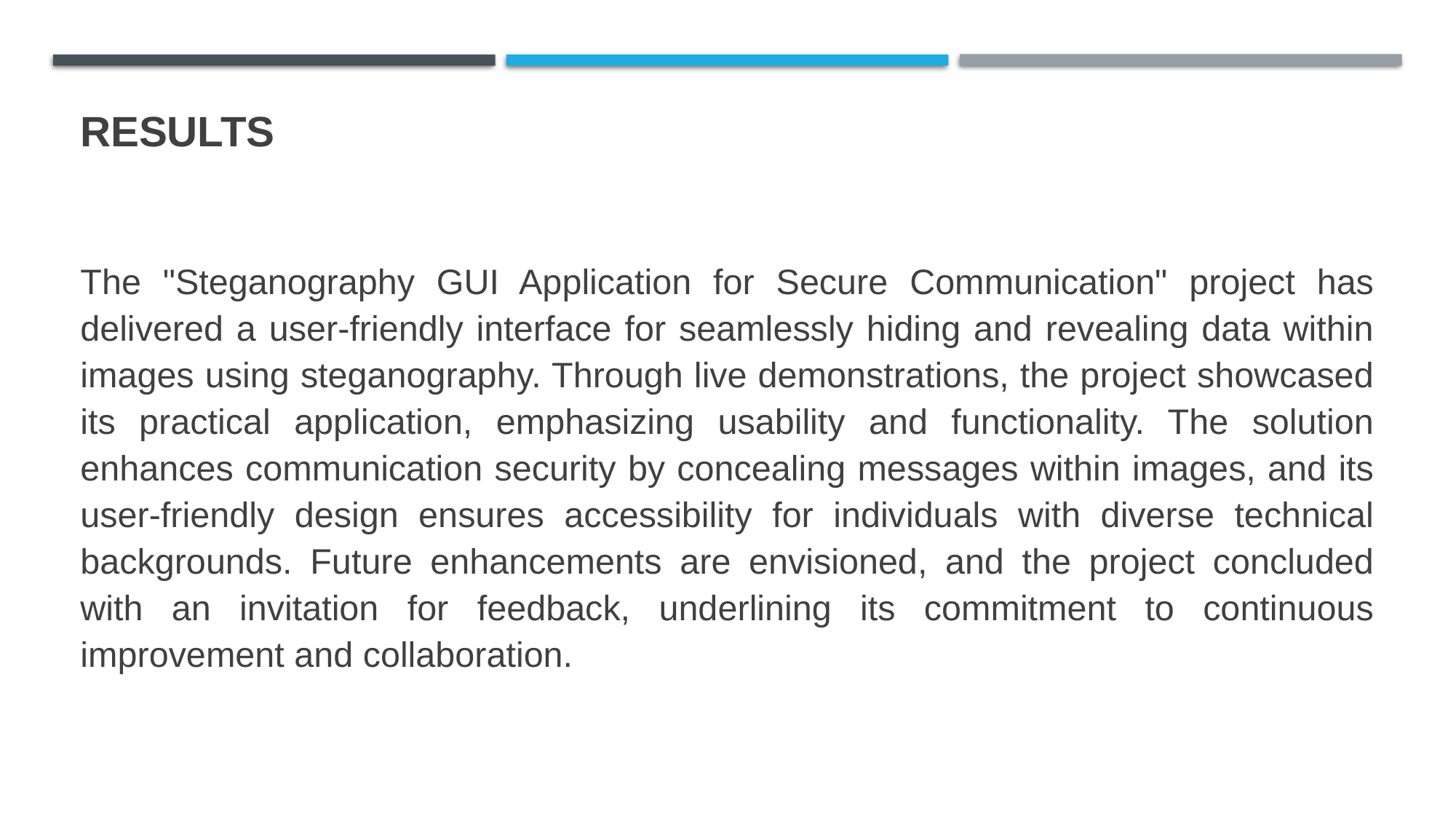

# Results
The "Steganography GUI Application for Secure Communication" project has delivered a user-friendly interface for seamlessly hiding and revealing data within images using steganography. Through live demonstrations, the project showcased its practical application, emphasizing usability and functionality. The solution enhances communication security by concealing messages within images, and its user-friendly design ensures accessibility for individuals with diverse technical backgrounds. Future enhancements are envisioned, and the project concluded with an invitation for feedback, underlining its commitment to continuous improvement and collaboration.